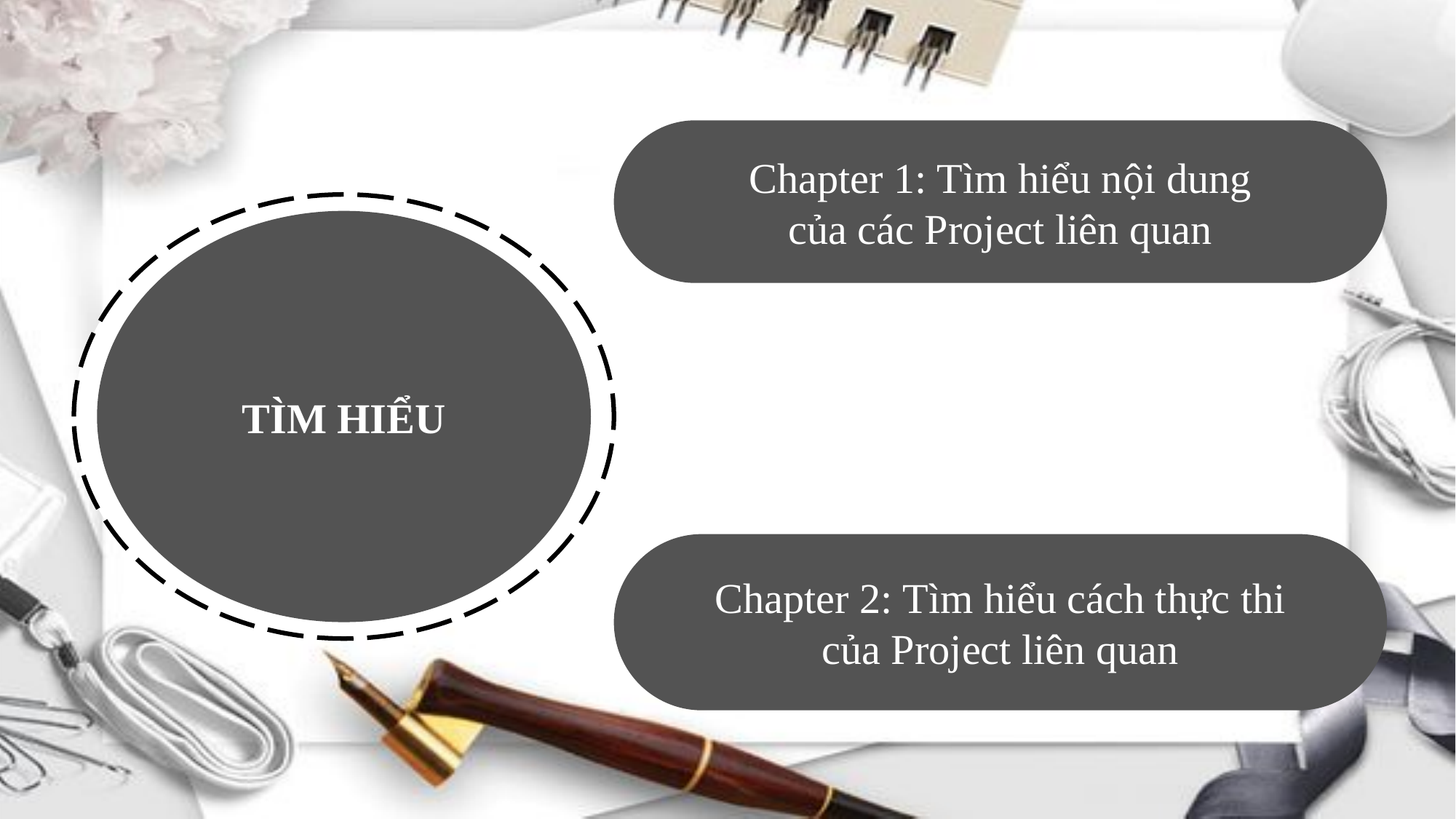

Chapter 1: Tìm hiểu nội dung
của các Project liên quan

TÌM HIỂU
Chapter 2: Tìm hiểu cách thực thi
của Project liên quan